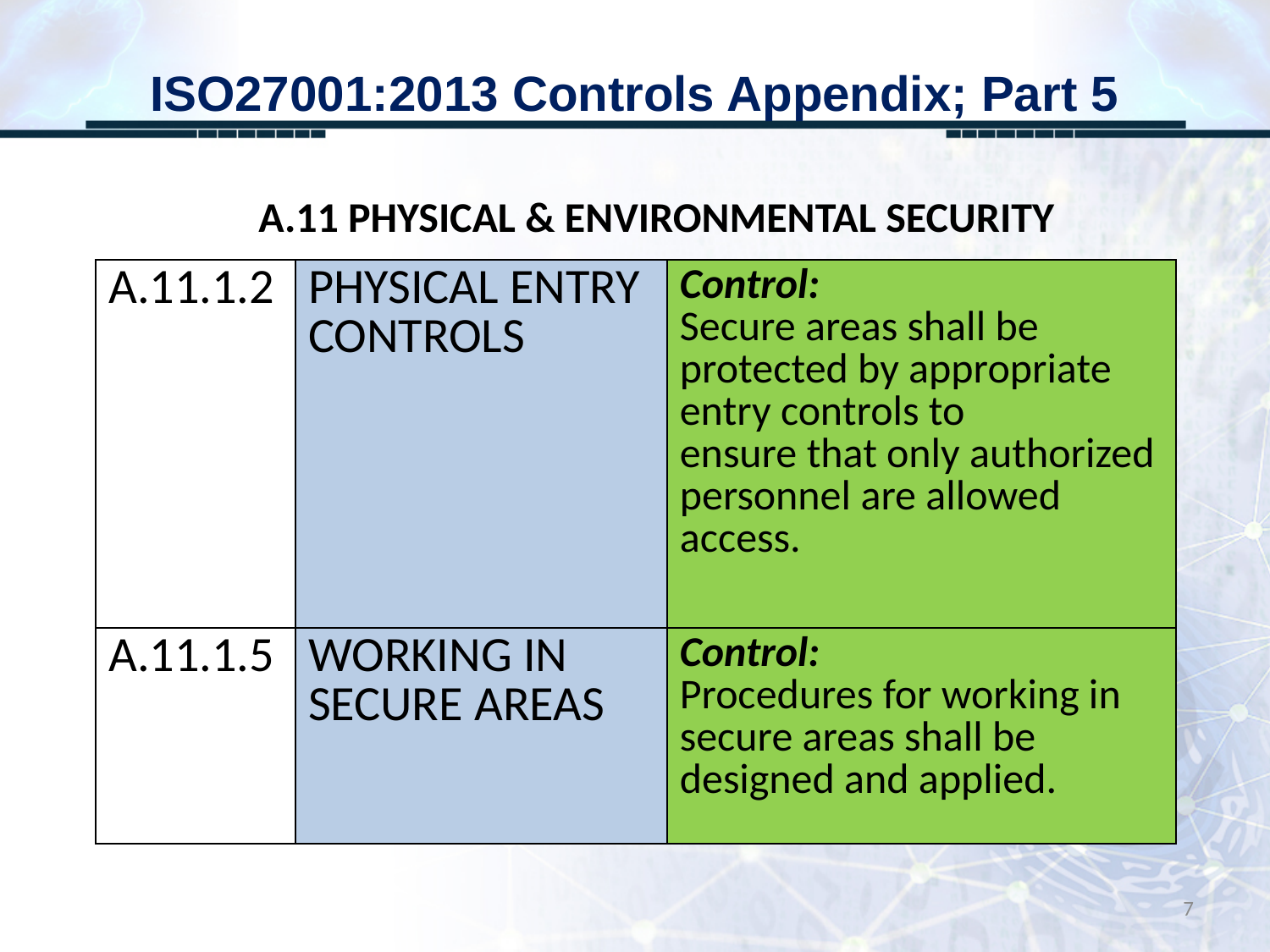

# ISO27001:2013 Controls Appendix; Part 5
A.11 PHYSICAL & ENVIRONMENTAL SECURITY
| A.11.1.2 | PHYSICAL ENTRY CONTROLS | Control: Secure areas shall be protected by appropriate entry controls to ensure that only authorized personnel are allowed access. |
| --- | --- | --- |
| A.11.1.5 | WORKING IN SECURE AREAS | Control: Procedures for working in secure areas shall be designed and applied. |
7